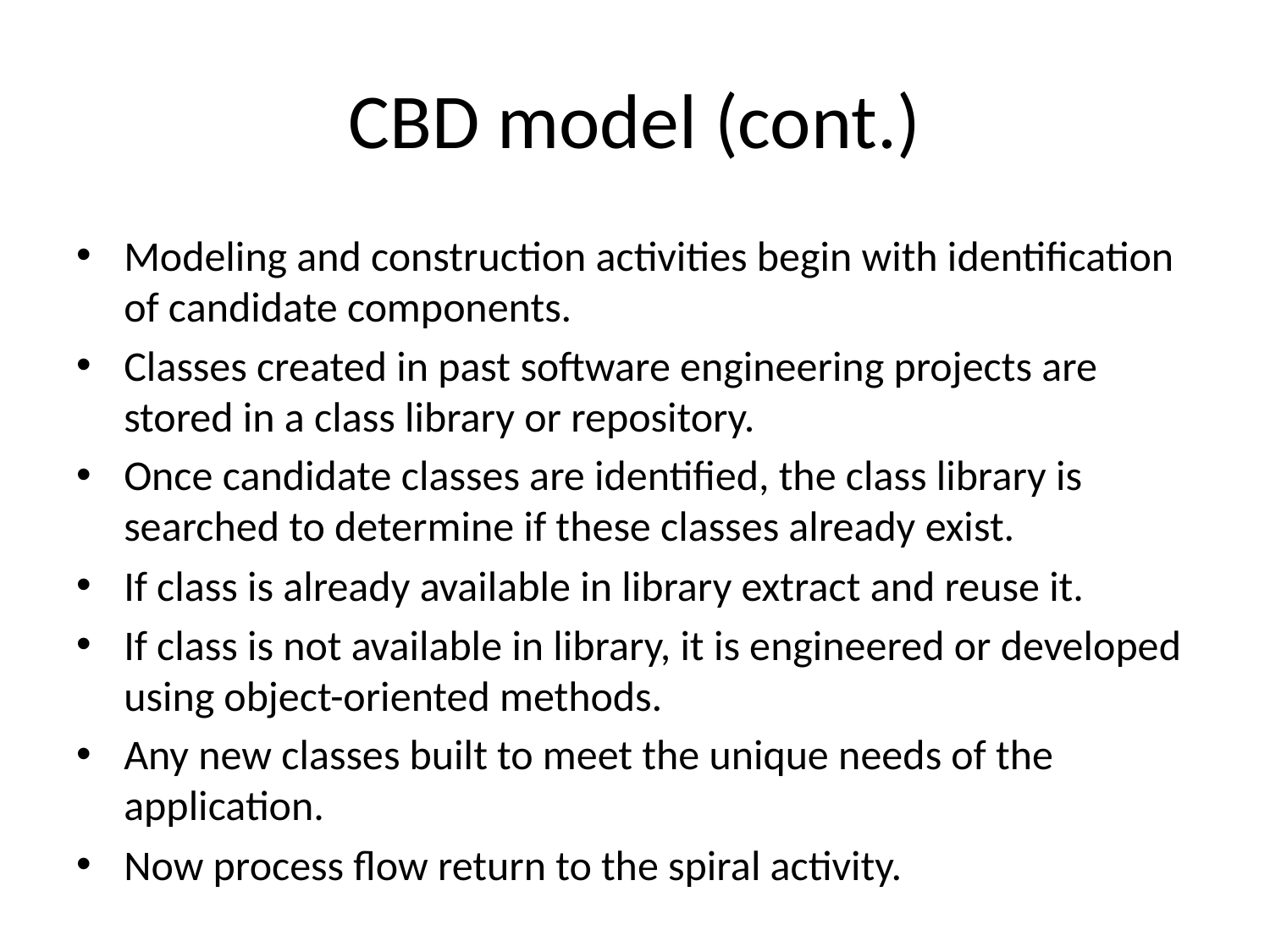

# CBD model (cont.)
Modeling and construction activities begin with identification of candidate components.
Classes created in past software engineering projects are stored in a class library or repository.
Once candidate classes are identified, the class library is searched to determine if these classes already exist.
If class is already available in library extract and reuse it.
If class is not available in library, it is engineered or developed using object-oriented methods.
Any new classes built to meet the unique needs of the application.
Now process flow return to the spiral activity.